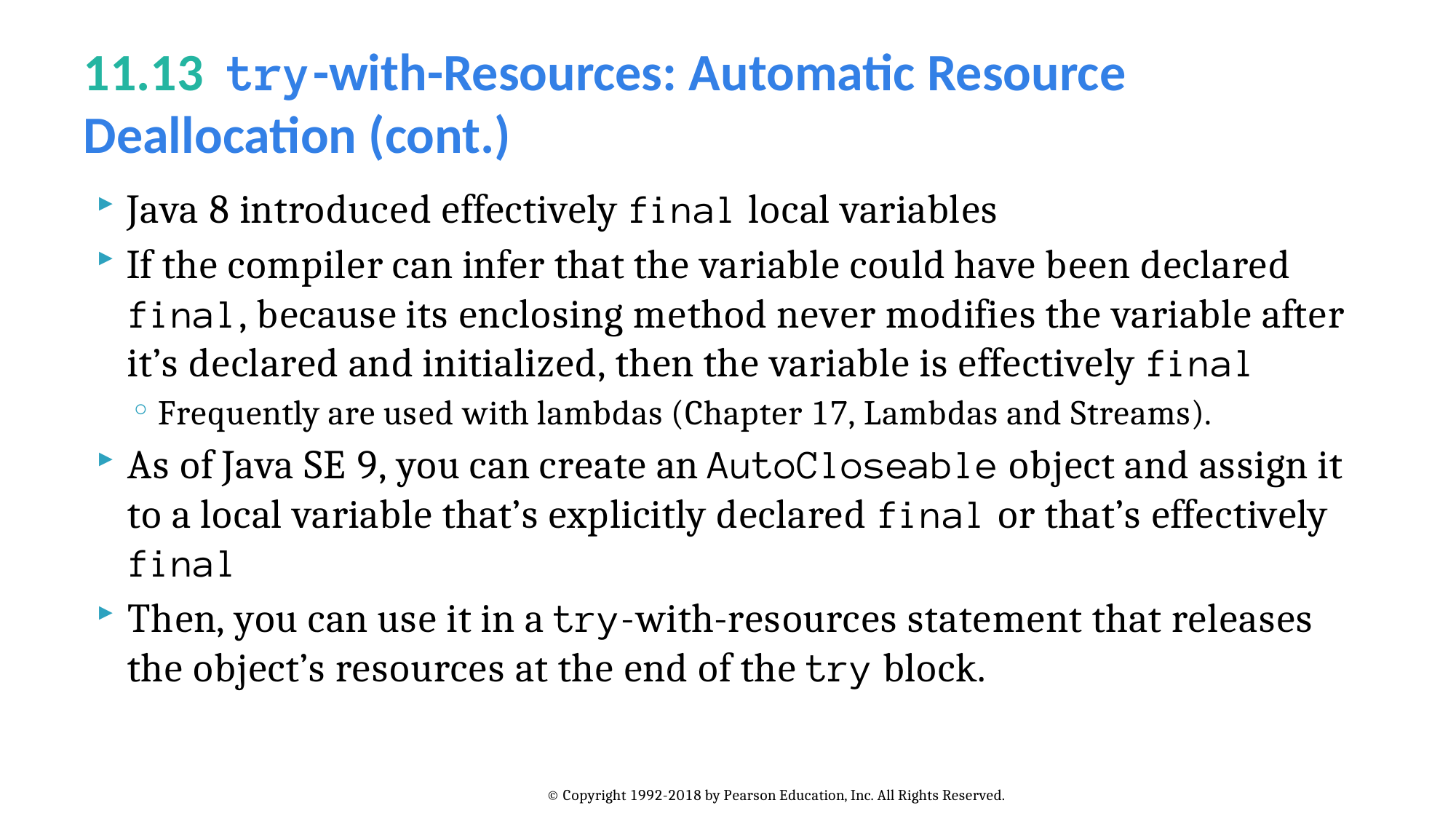

# 11.13  try-with-Resources: Automatic Resource Deallocation (cont.)
Java 8 introduced effectively final local variables
If the compiler can infer that the variable could have been declared final, because its enclosing method never modifies the variable after it’s declared and initialized, then the variable is effectively final
Frequently are used with lambdas (Chapter 17, Lambdas and Streams).
As of Java SE 9, you can create an AutoCloseable object and assign it to a local variable that’s explicitly declared final or that’s effectively final
Then, you can use it in a try-with-resources statement that releases the object’s resources at the end of the try block.
© Copyright 1992-2018 by Pearson Education, Inc. All Rights Reserved.